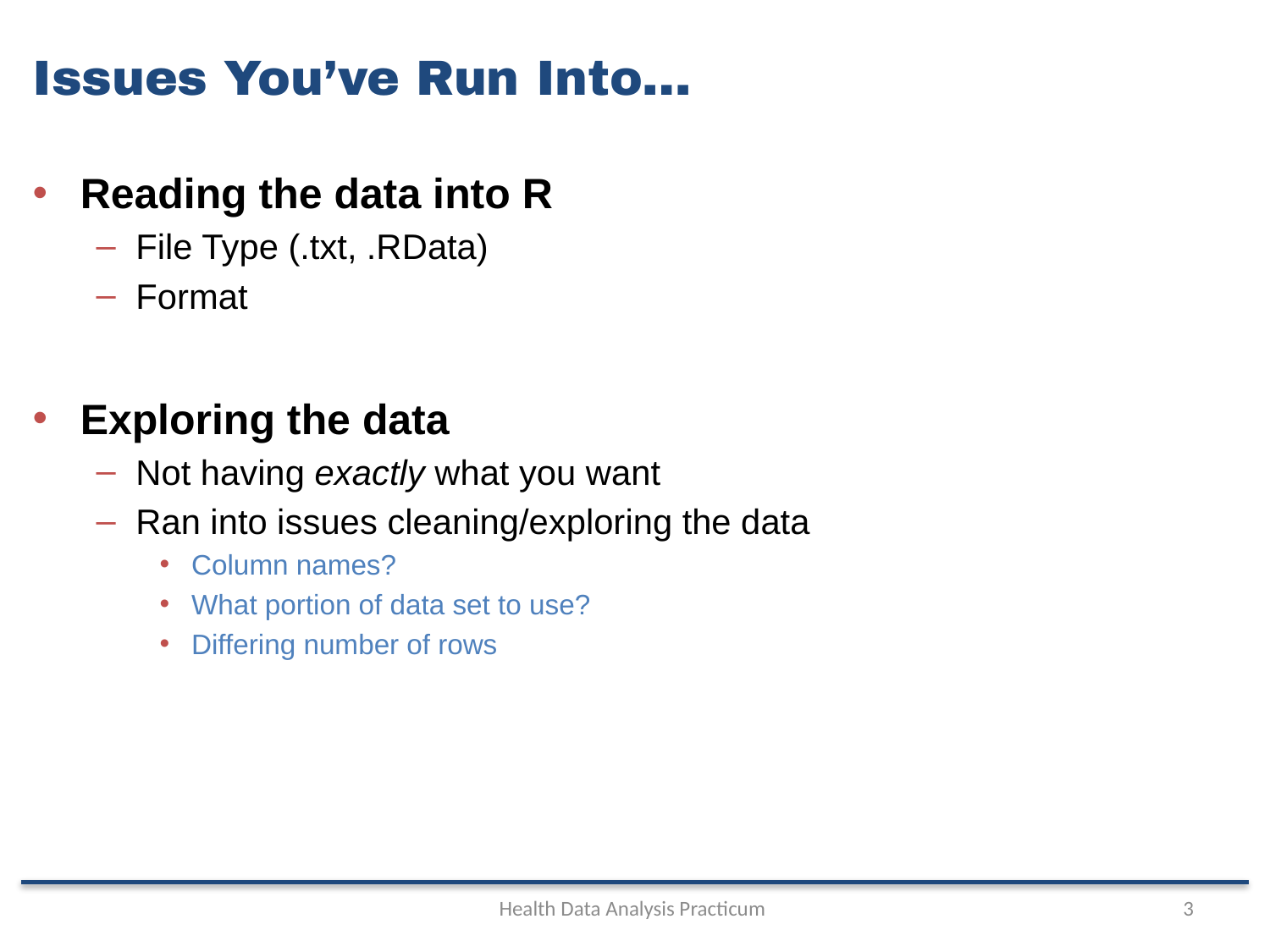

# Issues You’ve Run Into…
Reading the data into R
File Type (.txt, .RData)
Format

Exploring the data
Not having exactly what you want
Ran into issues cleaning/exploring the data
Column names?
What portion of data set to use?
Differing number of rows

Health Data Analysis Practicum
3